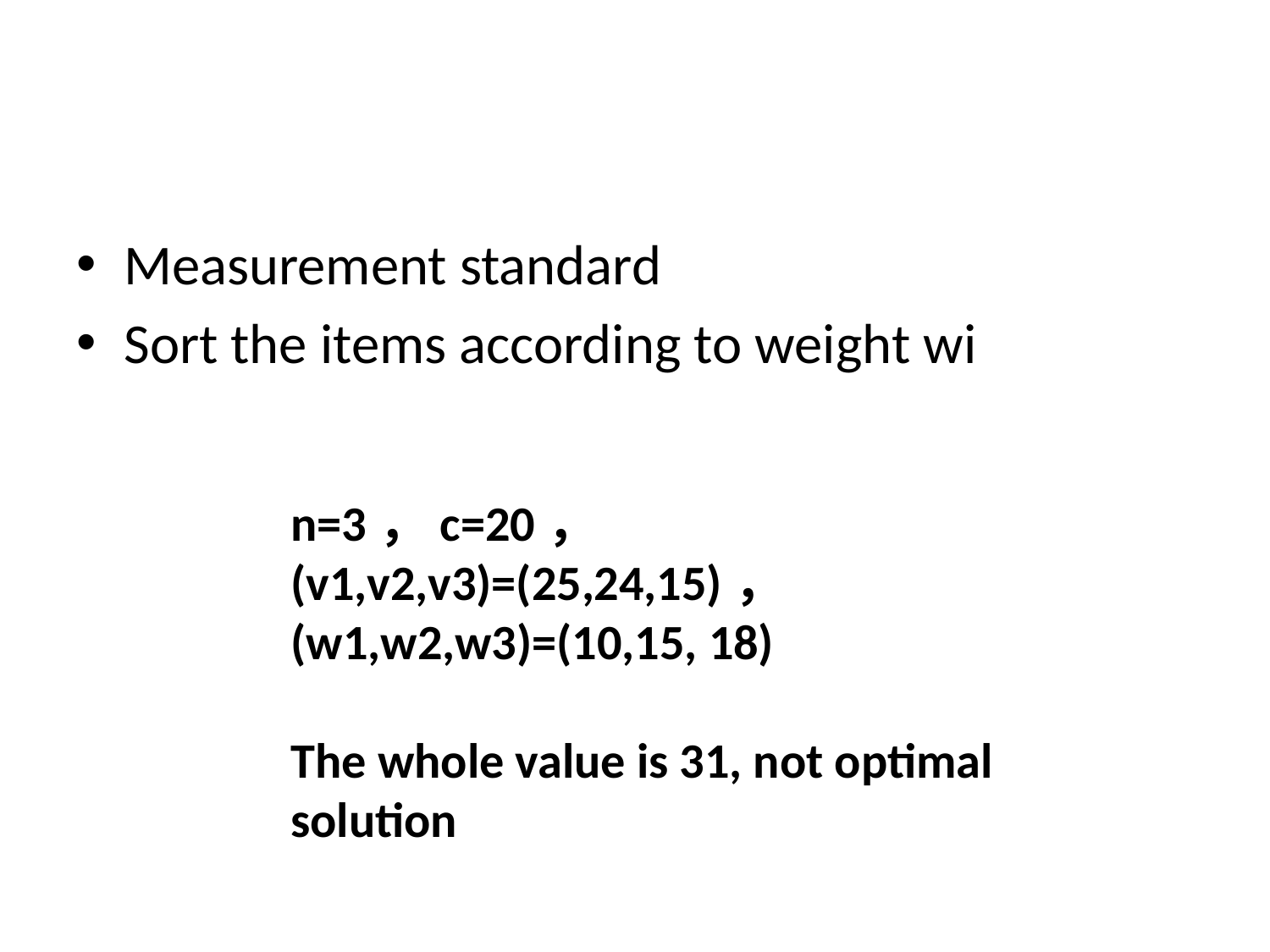

#
Measurement standard
Sort the items according to weight wi

n=3，c=20，
(v1,v2,v3)=(25,24,15)，
(w1,w2,w3)=(10,15, 18)

The whole value is 31, not optimal solution